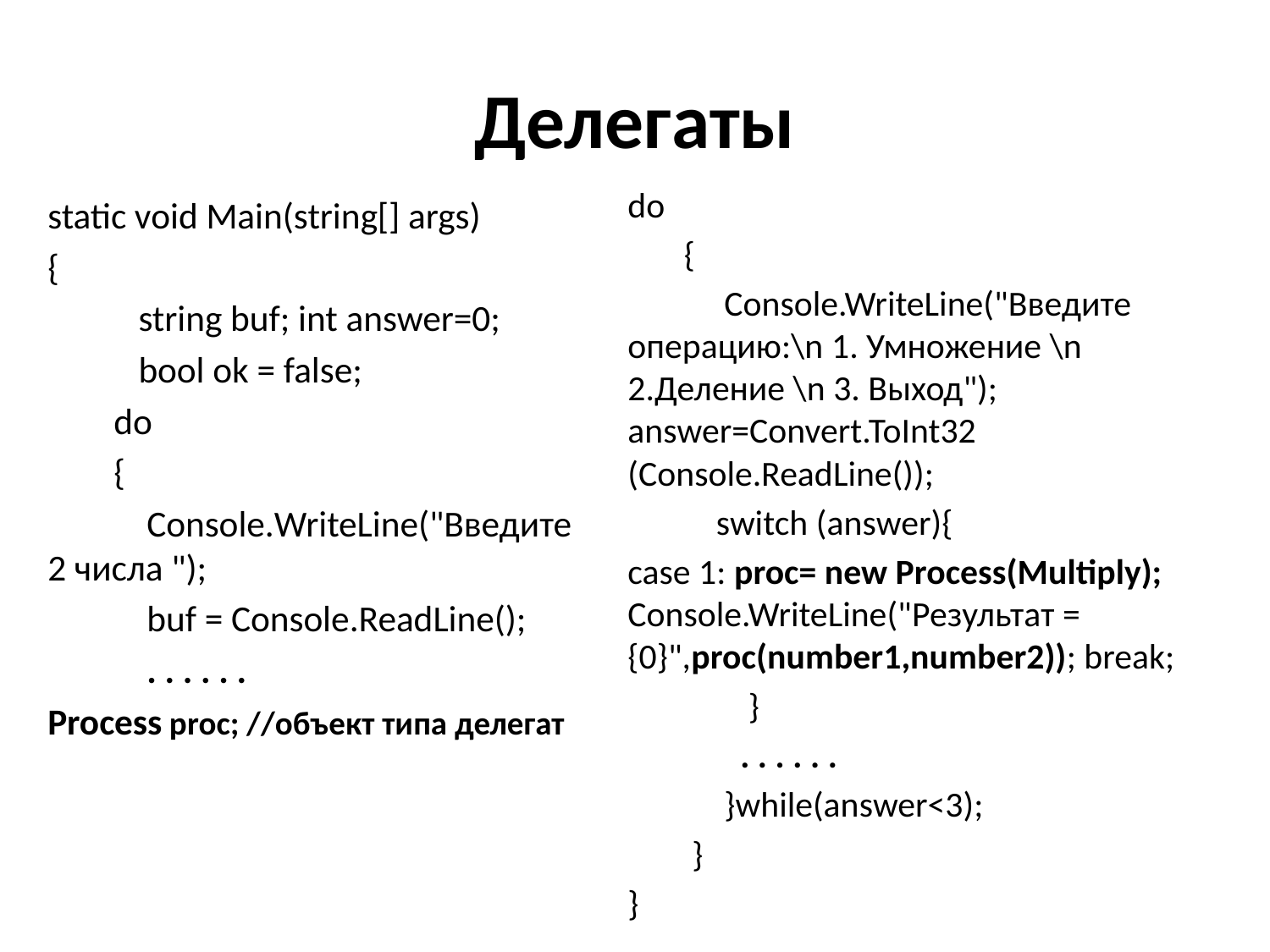

# Делегаты
do
       {
            Console.WriteLine("Введите операцию:\n 1. Умножение \n 2.Деление \n 3. Выход");      answer=Convert.ToInt32 (Console.ReadLine());
           switch (answer){
case 1: proc= new Process(Multiply); Console.WriteLine("Результат = {0}",proc(number1,number2)); break;
               }
              . . . . . .
            }while(answer<3);
        }
}

static void Main(string[] args)
{
           string buf; int answer=0;
           bool ok = false;
        do
        {
            Console.WriteLine("Введите 2 числа ");
            buf = Console.ReadLine();
            . . . . . .
Process proc; //объект типа делегат